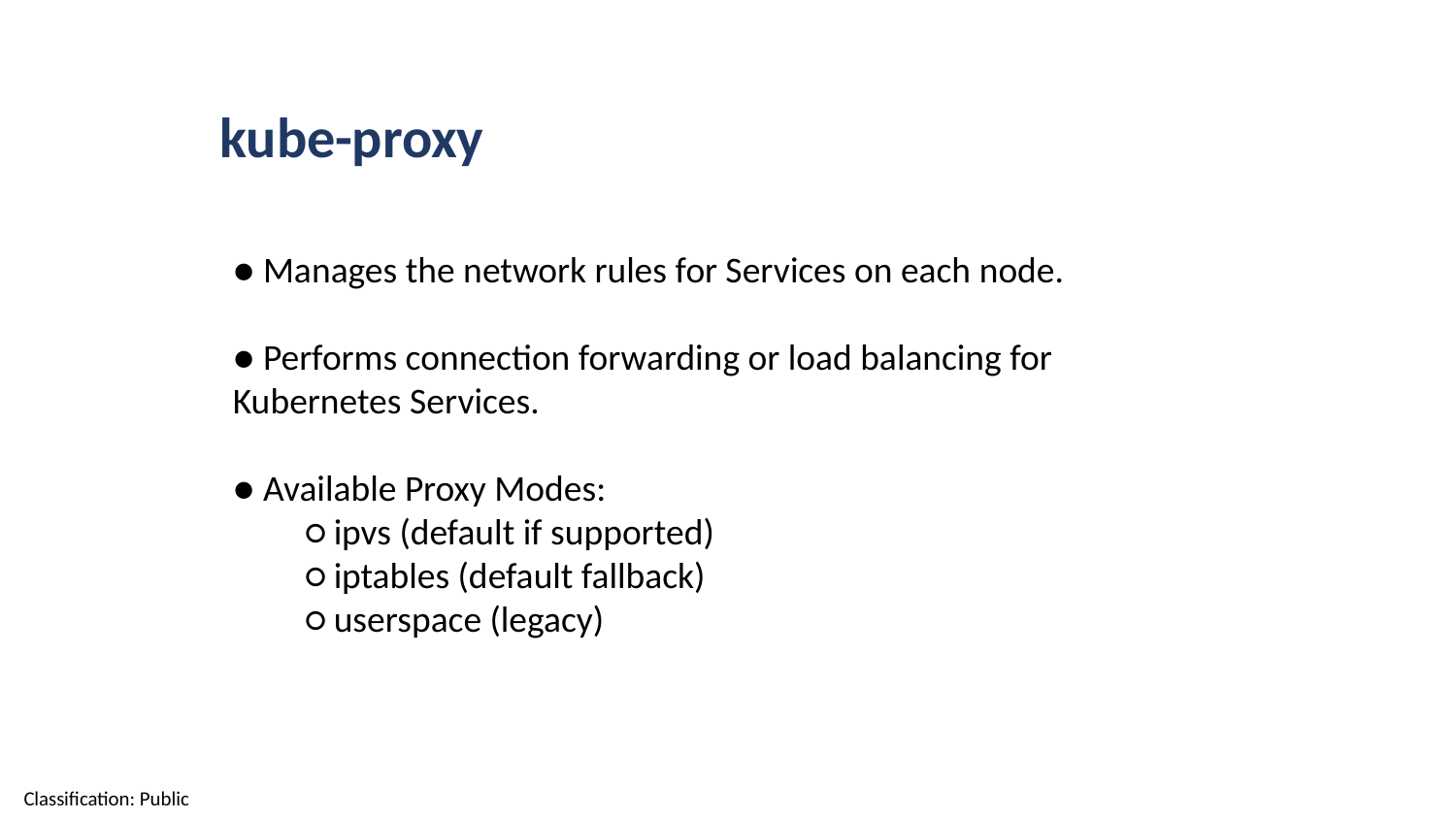

# kube-proxy
● Manages the network rules for Services on each node.

● Performs connection forwarding or load balancing for Kubernetes Services.

● Available Proxy Modes:
○ ipvs (default if supported)
○ iptables (default fallback)
○ userspace (legacy)